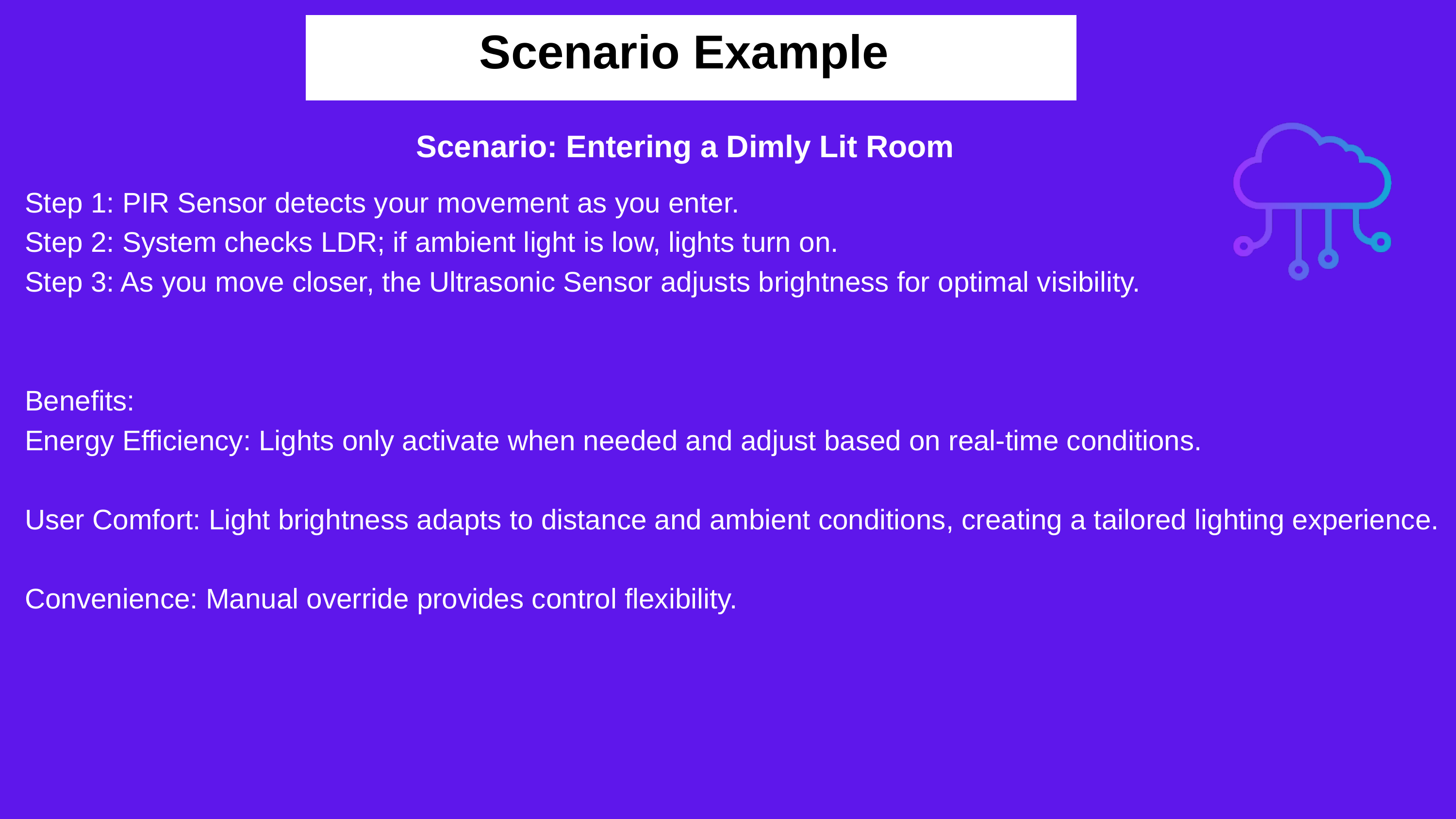

Scenario Example

Scenario: Entering a Dimly Lit Room

Step 1: PIR Sensor detects your movement as you enter.
Step 2: System checks LDR; if ambient light is low, lights turn on.
Step 3: As you move closer, the Ultrasonic Sensor adjusts brightness for optimal visibility.

Benefits:
Energy Efficiency: Lights only activate when needed and adjust based on real-time conditions.

User Comfort: Light brightness adapts to distance and ambient conditions, creating a tailored lighting experience.

Convenience: Manual override provides control flexibility.